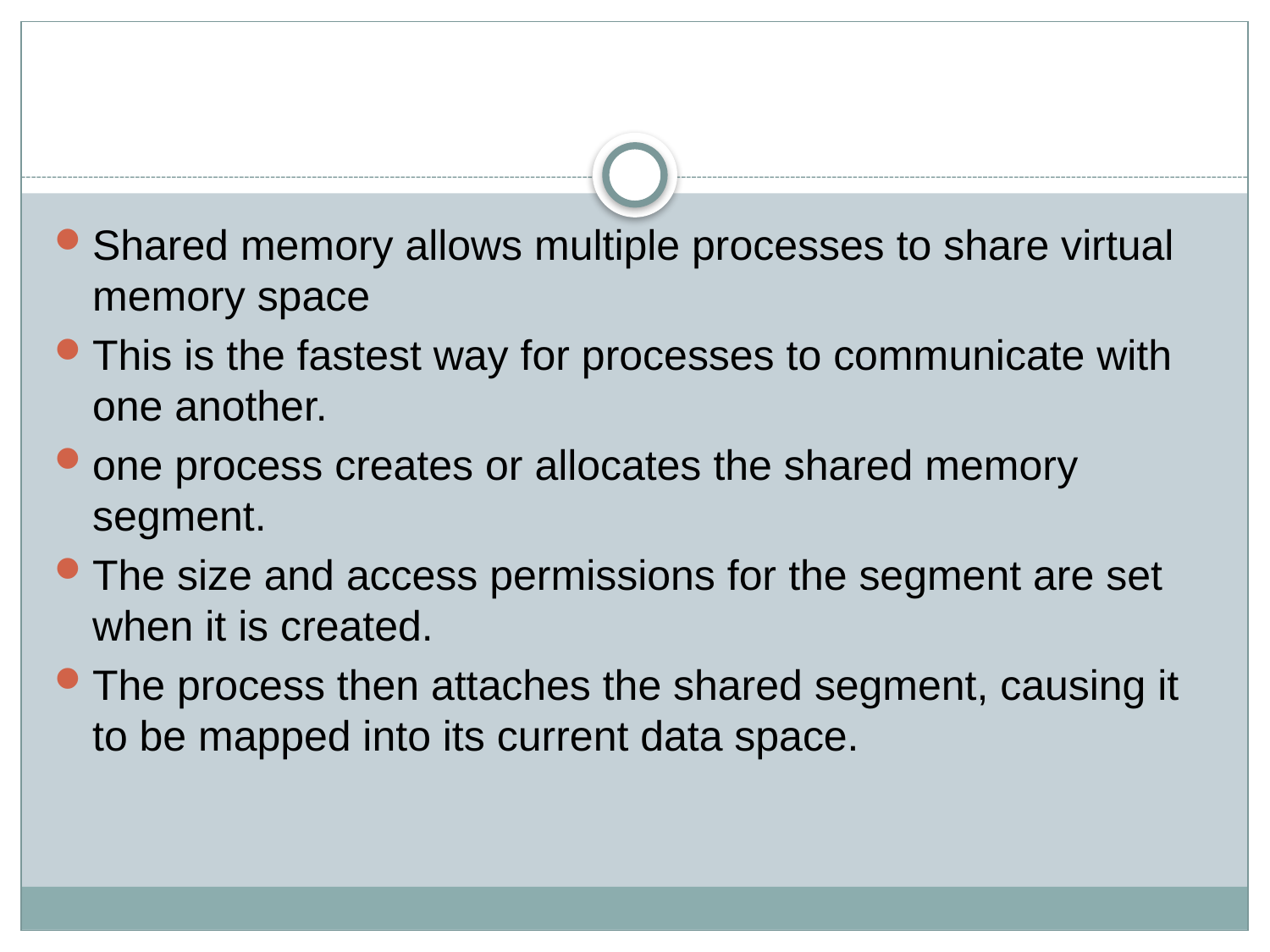

#
Shared memory allows multiple processes to share virtual memory space
This is the fastest way for processes to communicate with one another.
one process creates or allocates the shared memory segment.
The size and access permissions for the segment are set when it is created.
The process then attaches the shared segment, causing it to be mapped into its current data space.